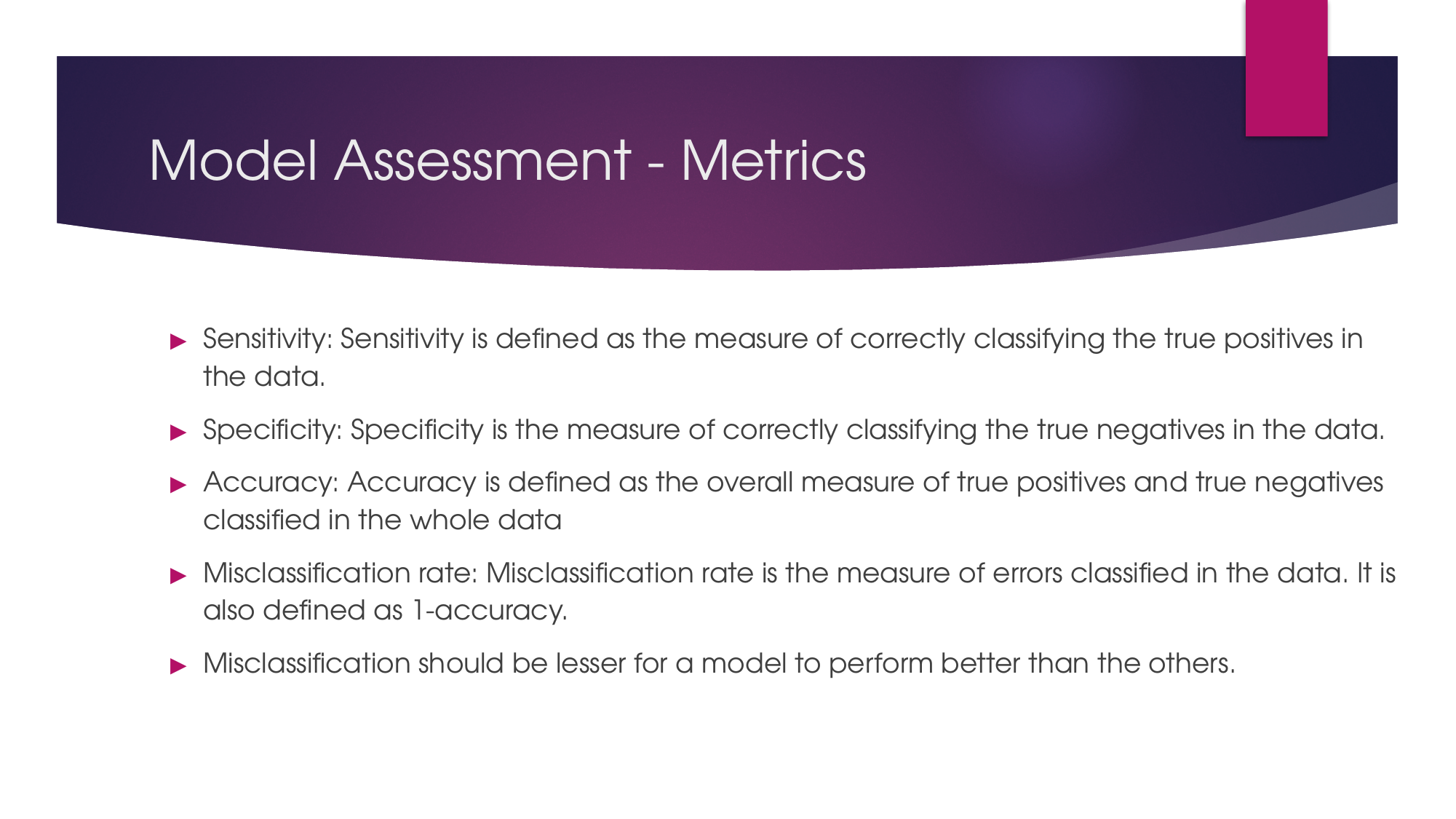

# Model Assessment - Metrics
Sensitivity: Sensitivity is defined as the measure of correctly classifying the true positives in the data.
Specificity: Specificity is the measure of correctly classifying the true negatives in the data.
Accuracy: Accuracy is defined as the overall measure of true positives and true negatives classified in the whole data
Misclassification rate: Misclassification rate is the measure of errors classified in the data. It is also defined as 1-accuracy.
Misclassification should be lesser for a model to perform better than the others.